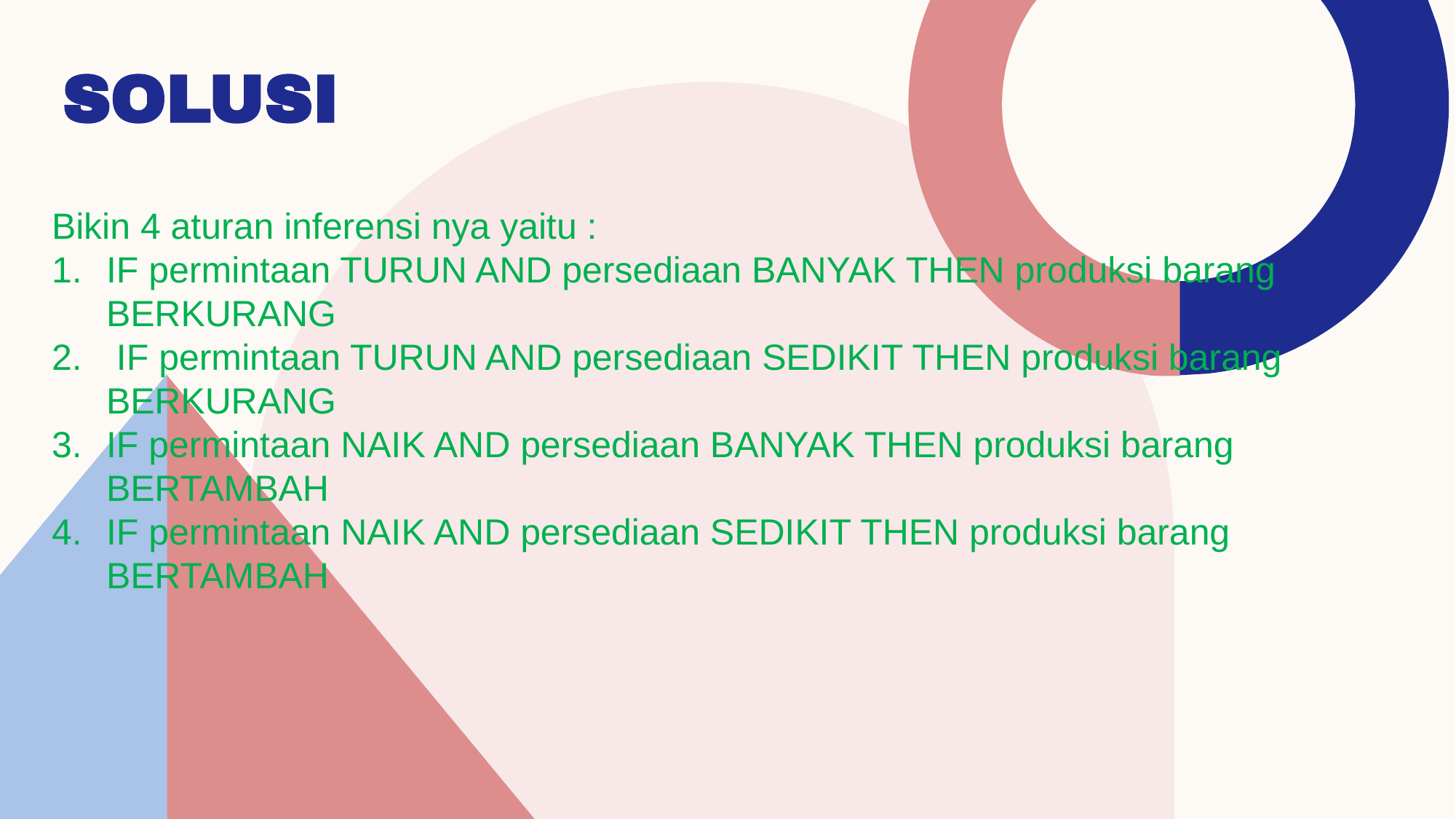

# solusi
Bikin 4 aturan inferensi nya yaitu :
IF permintaan TURUN AND persediaan BANYAK THEN produksi barang BERKURANG
 IF permintaan TURUN AND persediaan SEDIKIT THEN produksi barang BERKURANG
IF permintaan NAIK AND persediaan BANYAK THEN produksi barang BERTAMBAH
IF permintaan NAIK AND persediaan SEDIKIT THEN produksi barang BERTAMBAH